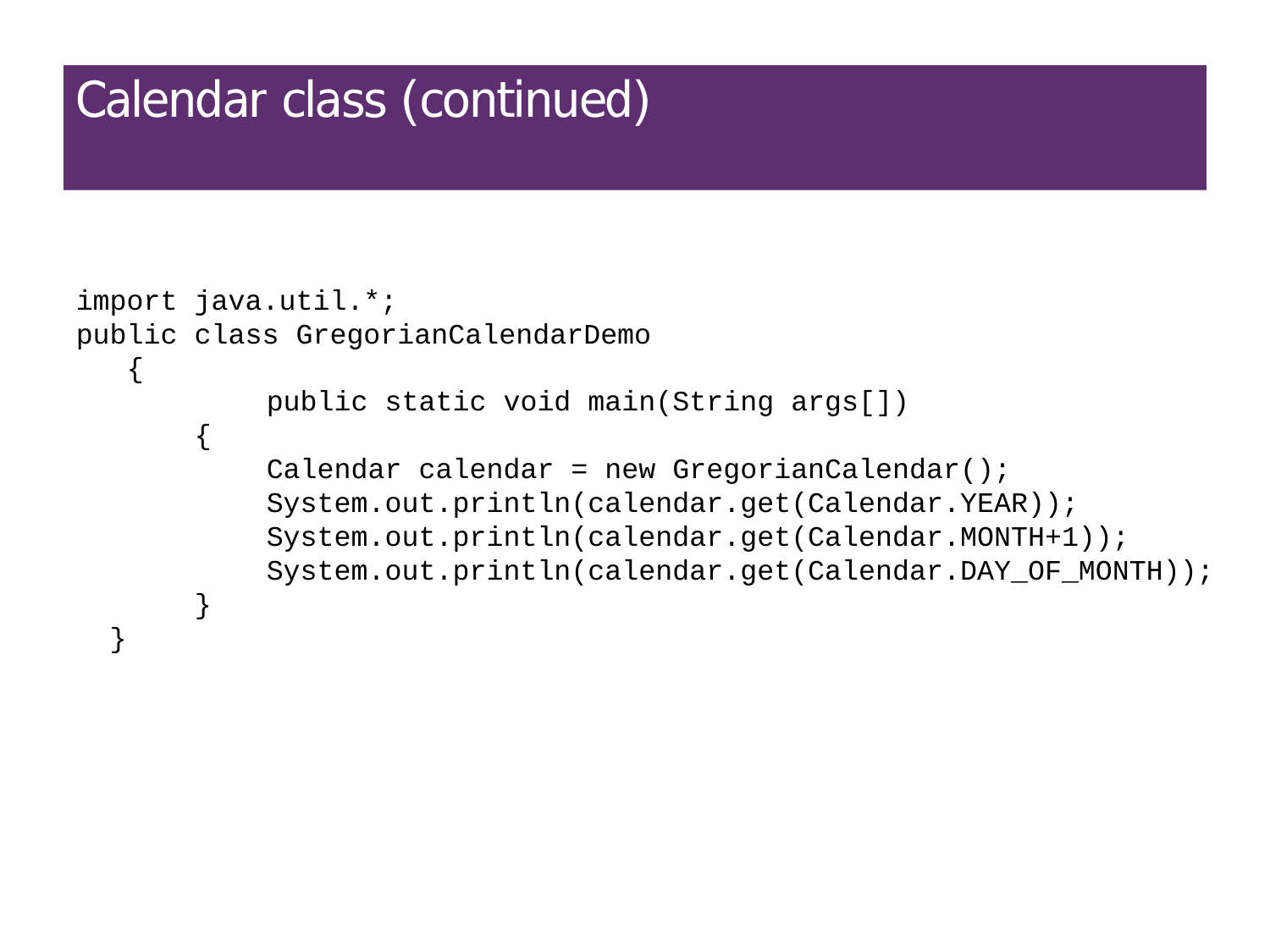

# Calendar class (continued)
import java.util.*;
public class GregorianCalendarDemo
   {
		public static void main(String args[])
       {
		Calendar calendar = new GregorianCalendar();
		System.out.println(calendar.get(Calendar.YEAR));        	System.out.println(calendar.get(Calendar.MONTH+1));        	System.out.println(calendar.get(Calendar.DAY_OF_MONTH));
       }
  }